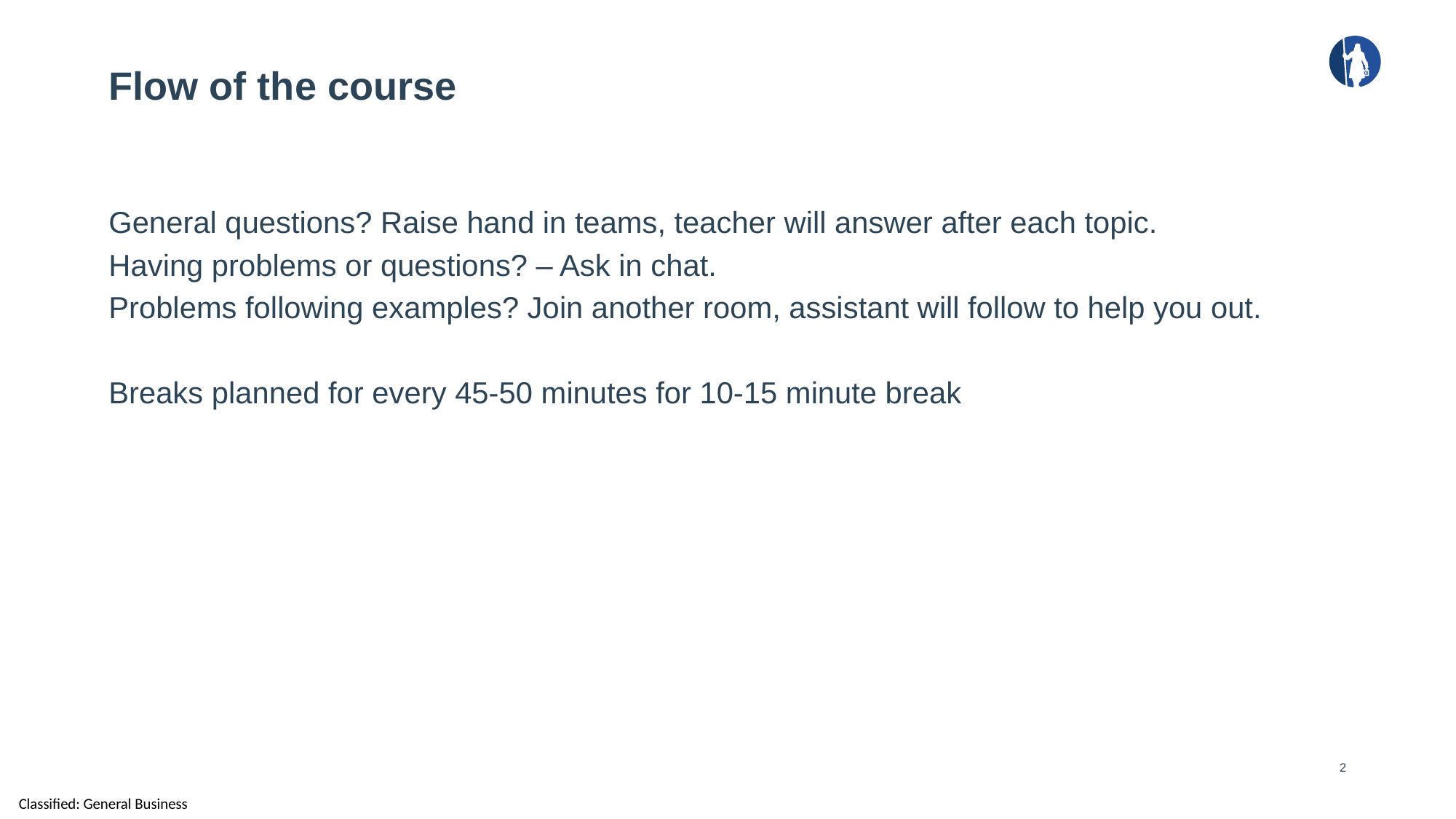

# Flow of the course
General questions? Raise hand in teams, teacher will answer after each topic.
Having problems or questions? – Ask in chat.
Problems following examples? Join another room, assistant will follow to help you out.

Breaks planned for every 45-50 minutes for 10-15 minute break

2